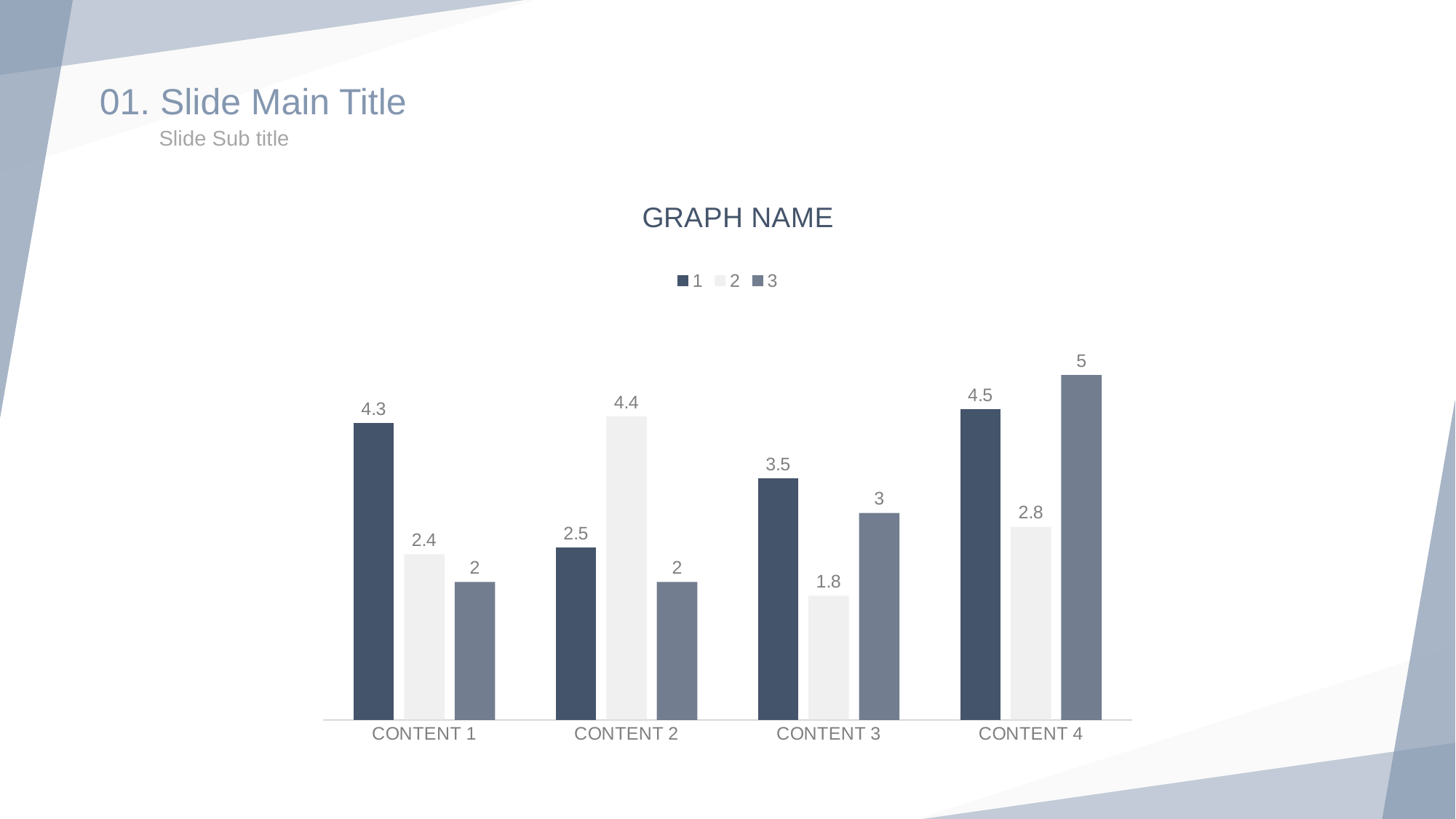

01. Slide Main Title
Slide Sub title

### Chart: GRAPH NAME

| Category | 1 | 2 | 3 |
|---|---|---|---|
| CONTENT 1 | 4.3 | 2.4 | 2.0 |
| CONTENT 2 | 2.5 | 4.4 | 2.0 |
| CONTENT 3 | 3.5 | 1.8 | 3.0 |
| CONTENT 4 | 4.5 | 2.8 | 5.0 |